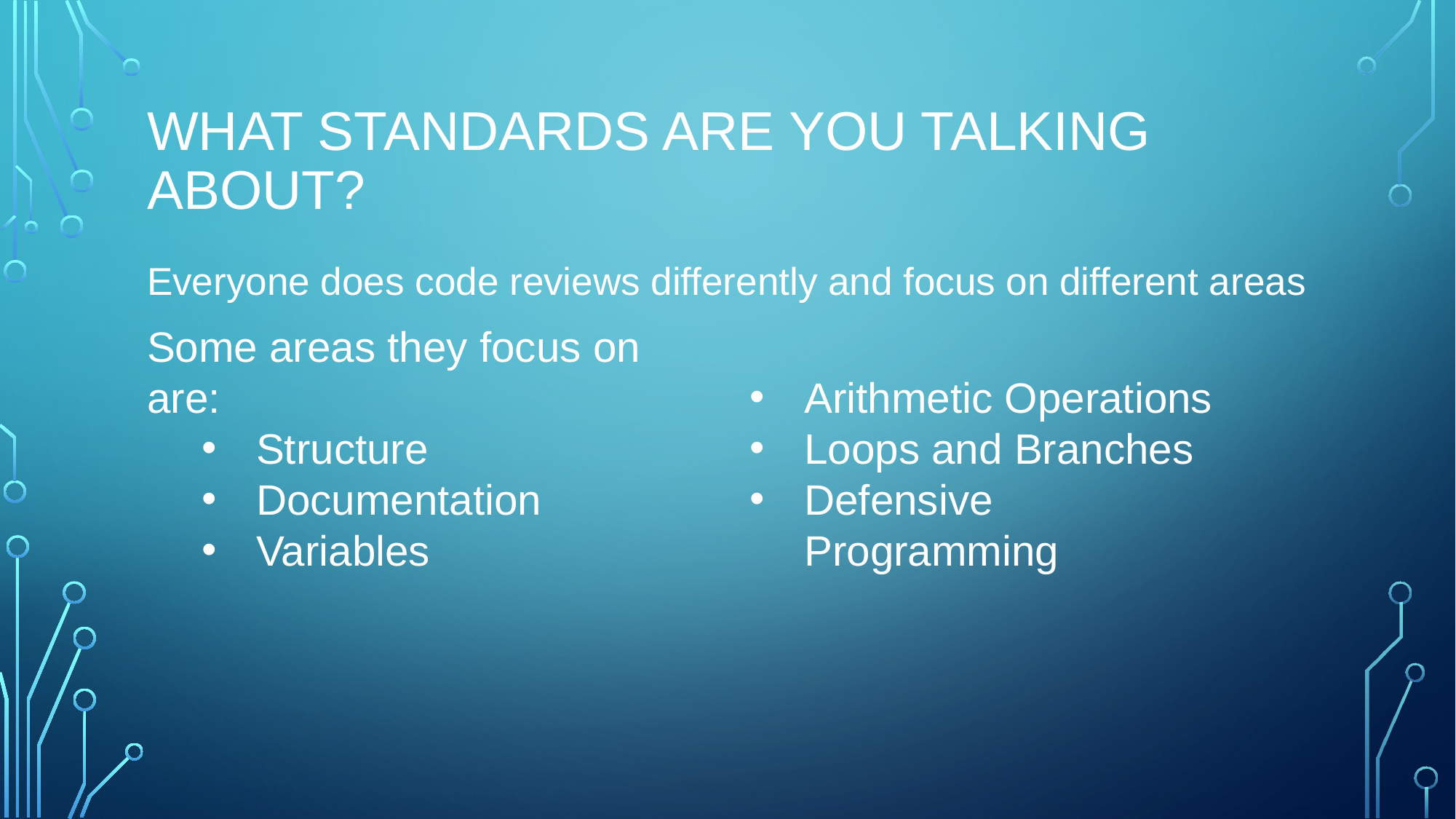

# What standards are you talking about?
Everyone does code reviews differently and focus on different areas
Some areas they focus on are:
Structure
Documentation
Variables

Arithmetic Operations
Loops and Branches
Defensive Programming